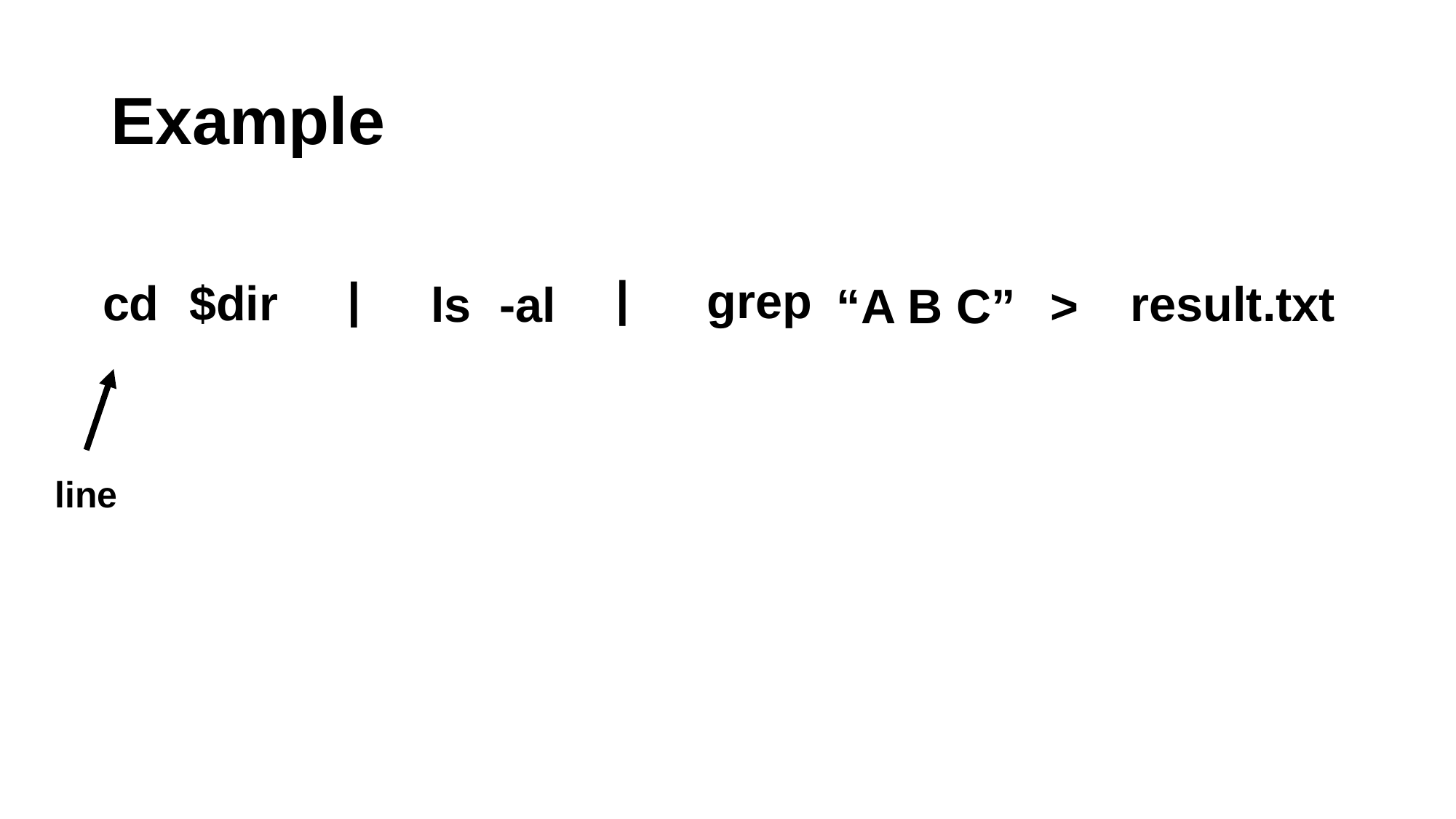

# Example
|
|
grep
cd
$dir
result.txt
ls
-al
“A B C”
>
line